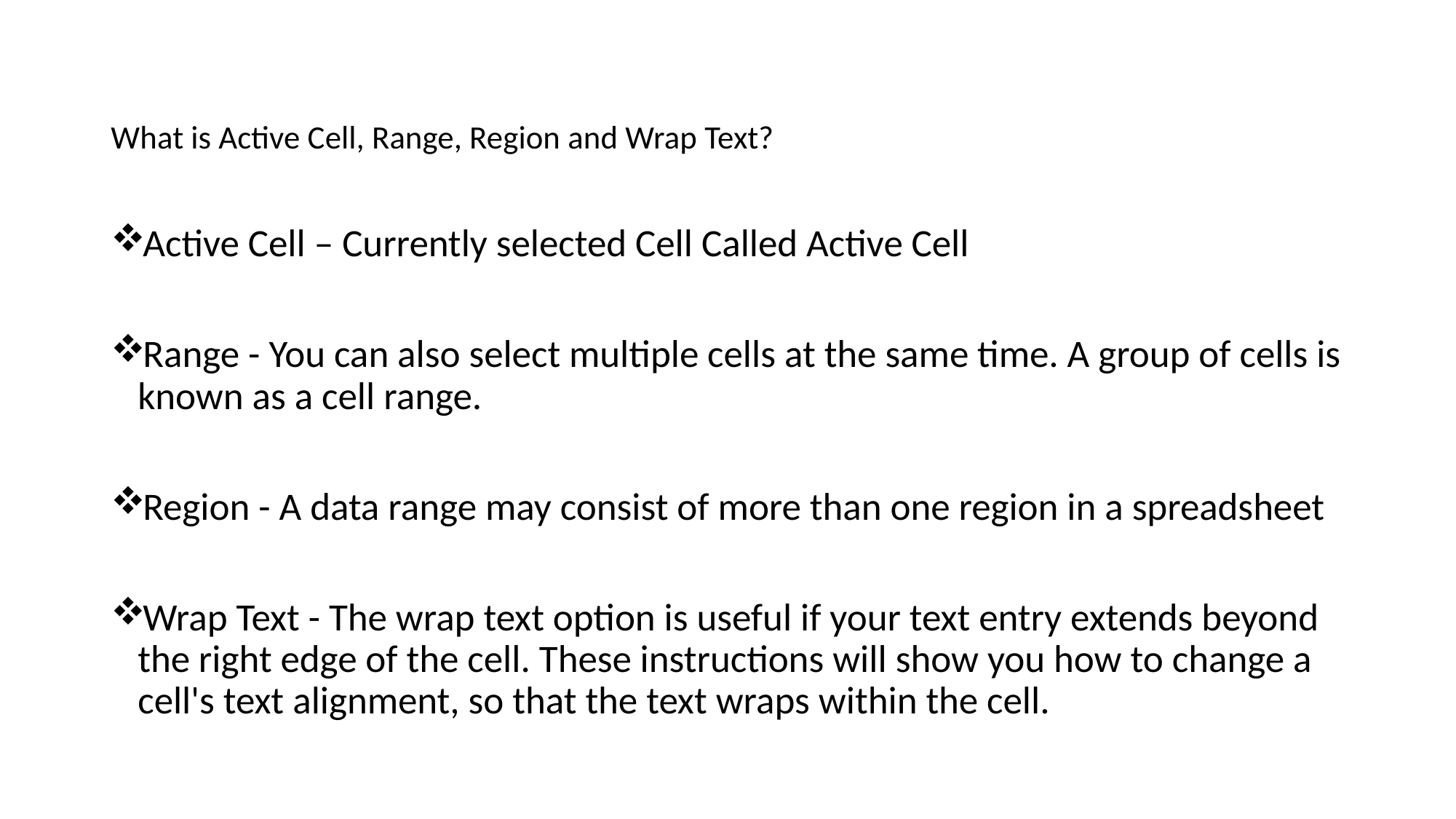

# What is Active Cell, Range, Region and Wrap Text?
Active Cell – Currently selected Cell Called Active Cell

Range - You can also select multiple cells at the same time. A group of cells is known as a cell range.

Region - A data range may consist of more than one region in a spreadsheet

Wrap Text - The wrap text option is useful if your text entry extends beyond the right edge of the cell. These instructions will show you how to change a cell's text alignment, so that the text wraps within the cell.